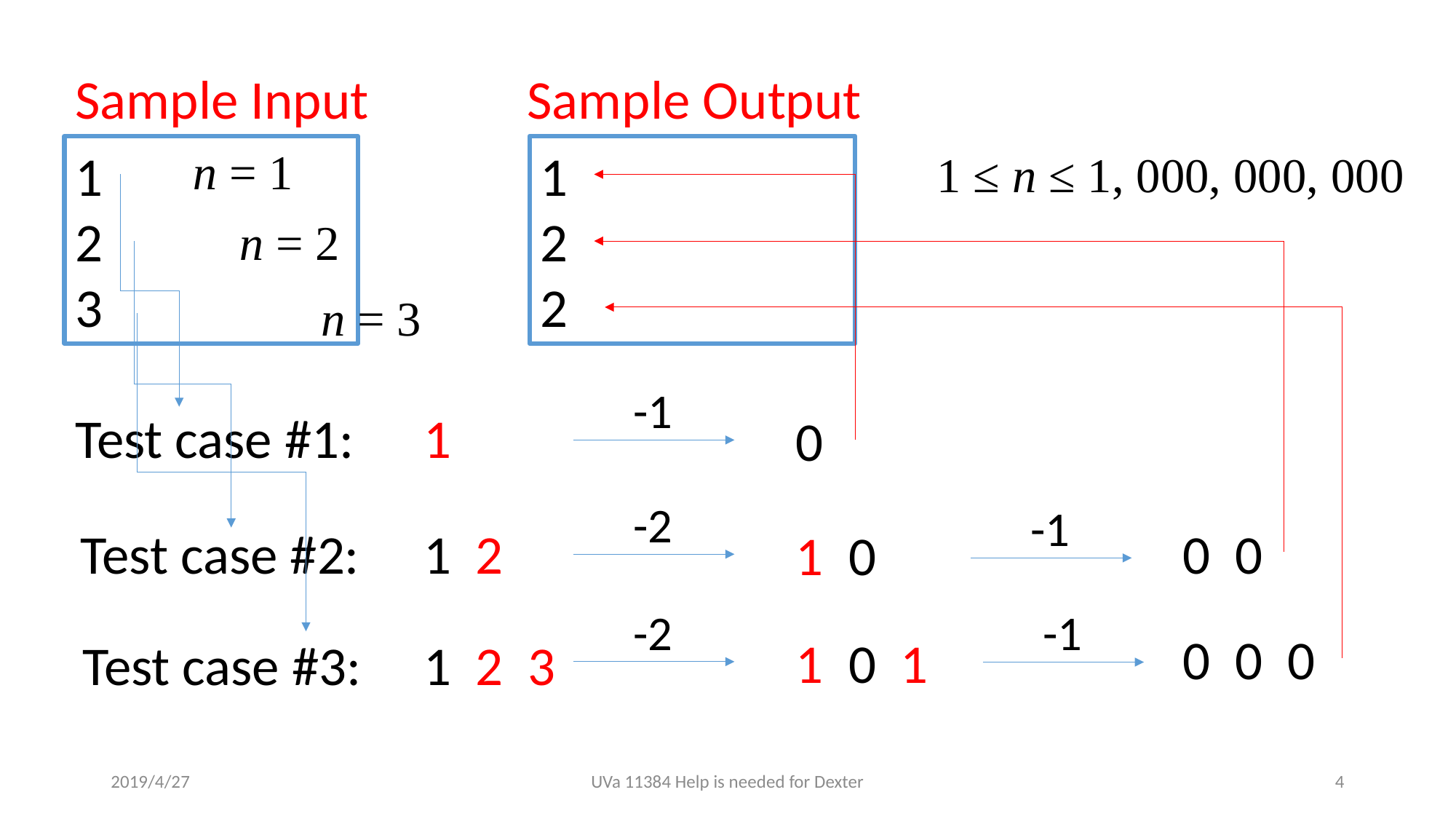

Sample Input
Sample Output
n = 1
1
2
3
1
2
2
 1 ≤ n ≤ 1, 000, 000, 000
n = 2
n = 3
-1
1
Test case #1:
0
-2
-1
Test case #2:
1  2
0  0
1  0
-2
-1
0  0  0
1  0  1
1  2  3
Test case #3:
2019/4/27
UVa 11384 Help is needed for Dexter
4